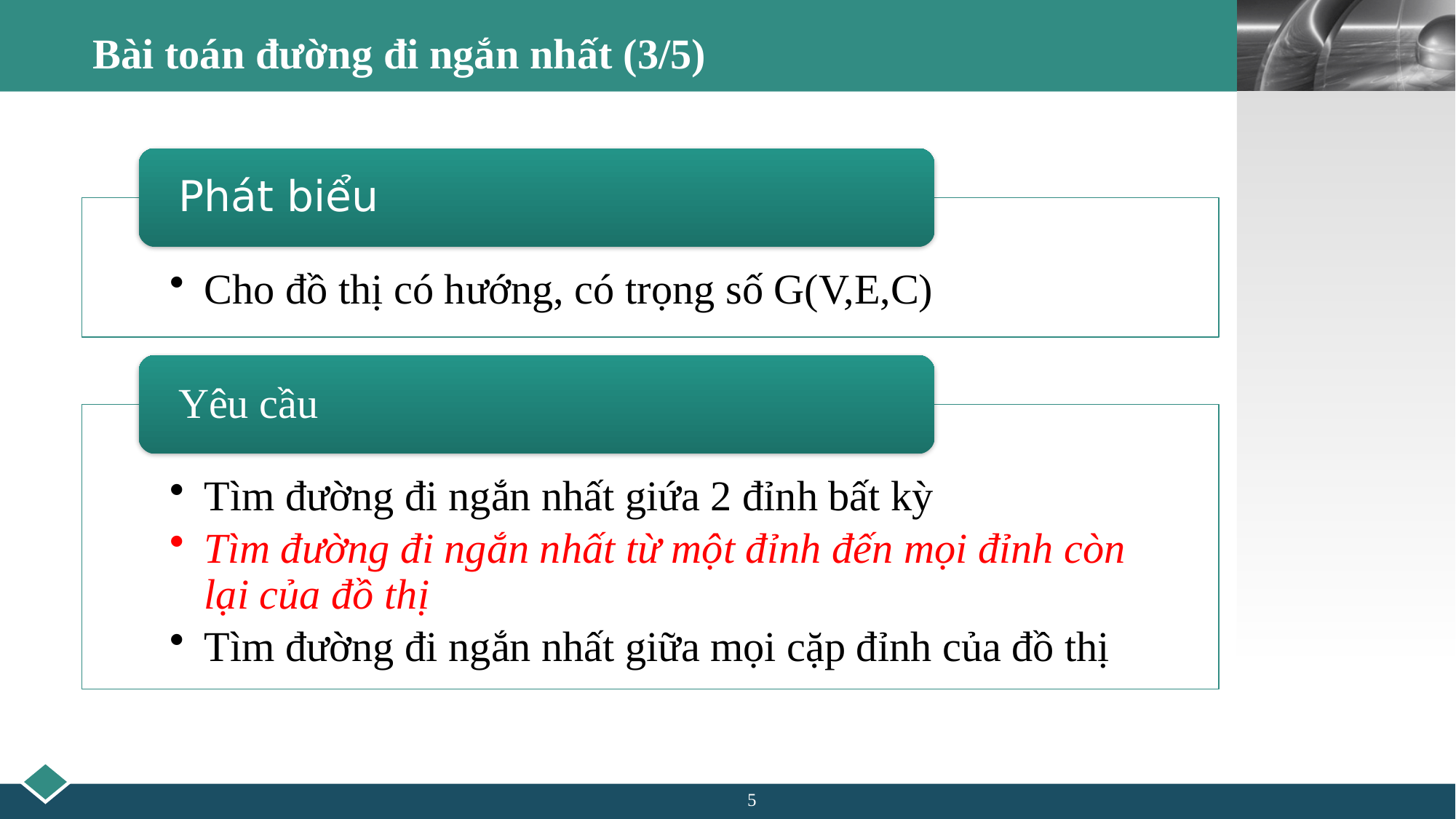

# Bài toán đường đi ngắn nhất (3/5)
Cho đồ thị có hướng, có trọng số G(V,E,C)
Phát biểu
Tìm đường đi ngắn nhất giứa 2 đỉnh bất kỳ
Tìm đường đi ngắn nhất từ một đỉnh đến mọi đỉnh còn lại của đồ thị
Tìm đường đi ngắn nhất giữa mọi cặp đỉnh của đồ thị
Yêu cầu
5